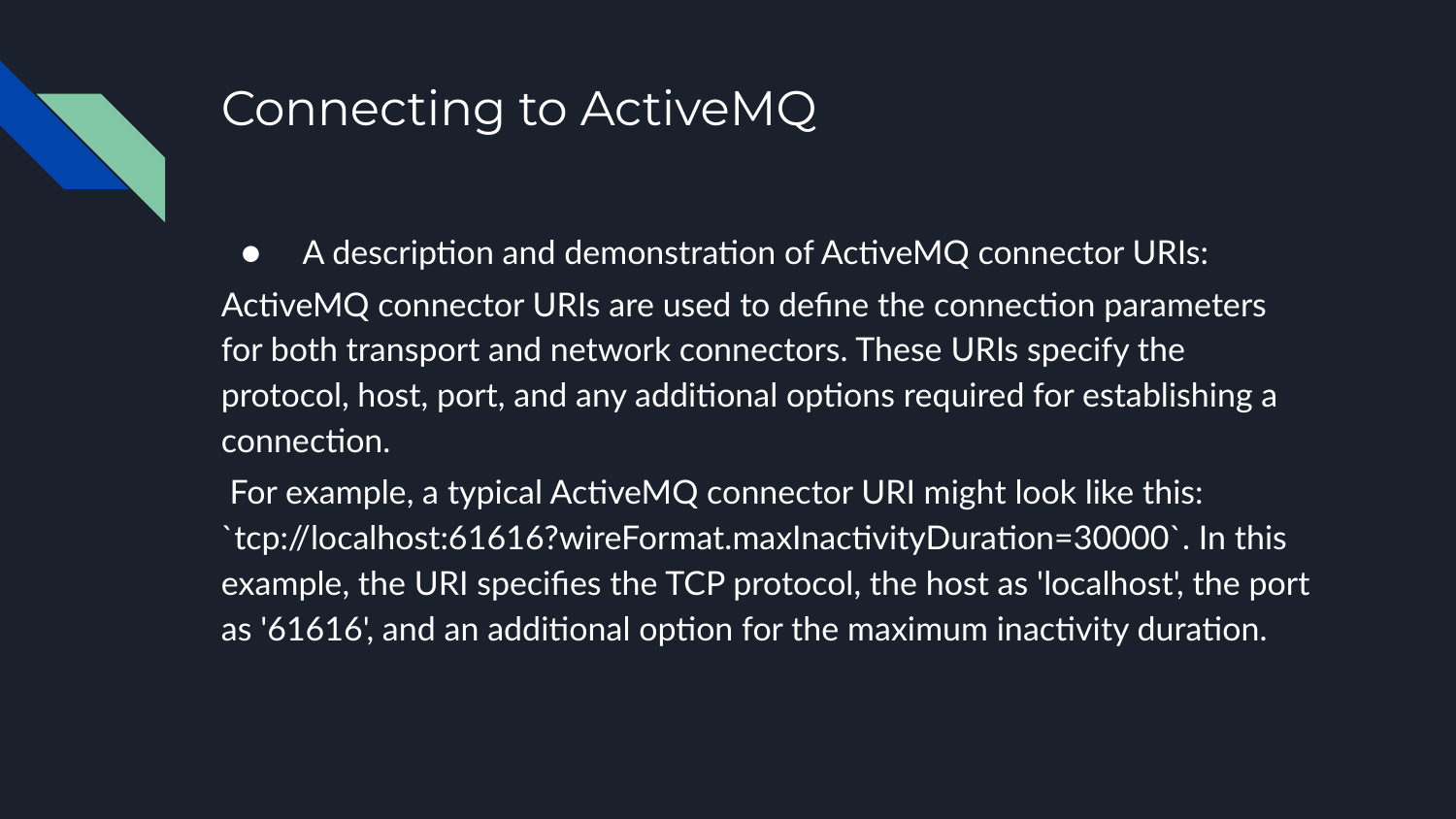

# Connecting to ActiveMQ
 A description and demonstration of ActiveMQ connector URIs:
ActiveMQ connector URIs are used to define the connection parameters for both transport and network connectors. These URIs specify the protocol, host, port, and any additional options required for establishing a connection.
 For example, a typical ActiveMQ connector URI might look like this: `tcp://localhost:61616?wireFormat.maxInactivityDuration=30000`. In this example, the URI specifies the TCP protocol, the host as 'localhost', the port as '61616', and an additional option for the maximum inactivity duration.